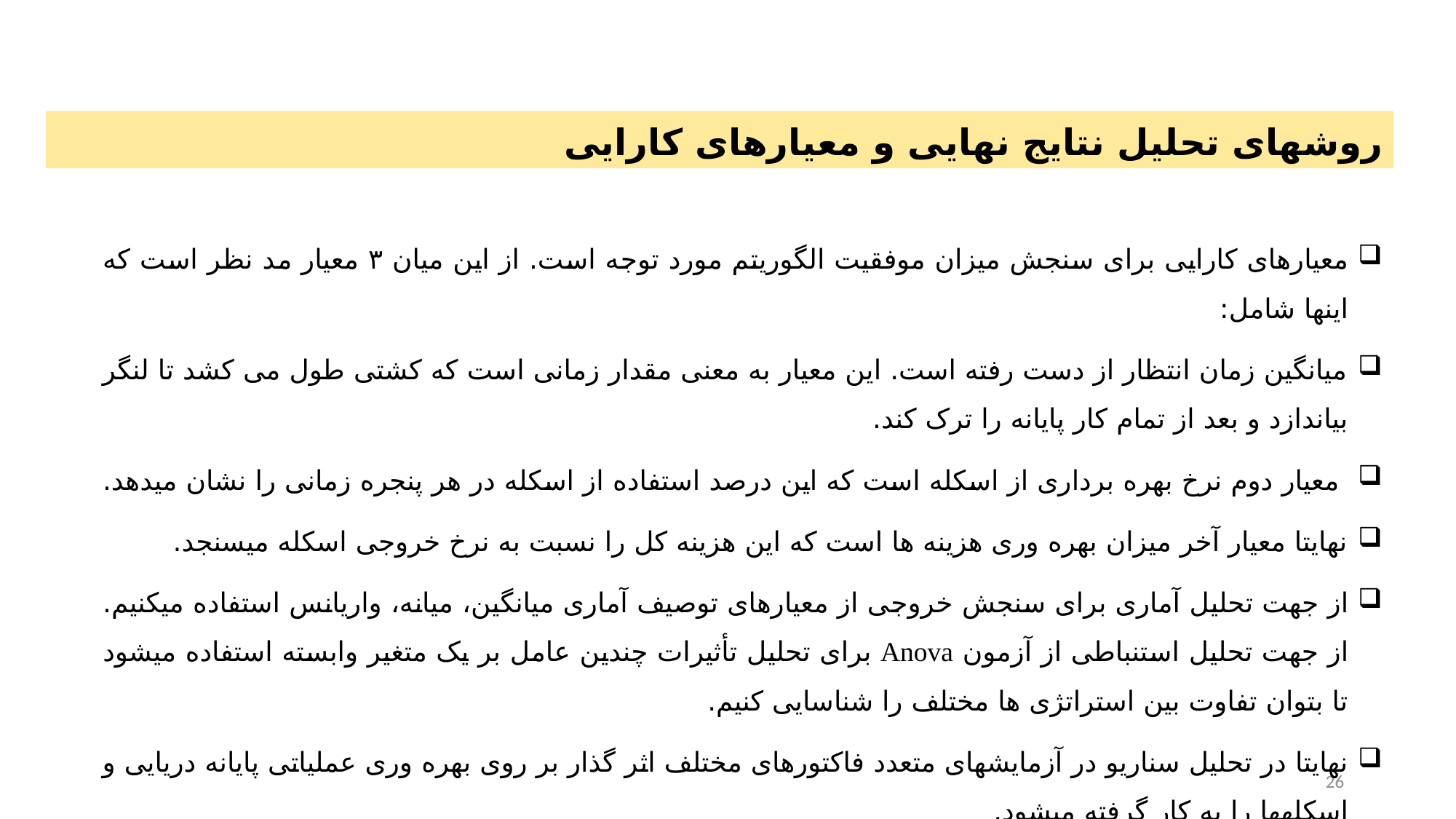

روش­های تحلیل نتایج نهایی و معیارهای کارایی
معیارهای کارایی برای سنجش میزان موفقیت الگوریتم مورد توجه است. از این میان ۳ معیار مد نظر است که اینها شامل:
میانگین زمان انتظار از دست رفته است. این معیار به معنی مقدار زمانی است که کشتی طول می کشد تا لنگر بیاندازد و بعد از تمام کار پایانه را ترک کند.
 معیار دوم نرخ بهره برداری از اسکله است که این درصد استفاده از اسکله در هر پنجره زمانی را نشان می­دهد.
نهایتا معیار آخر میزان بهره وری هزینه ها است که این هزینه کل را نسبت به نرخ خروجی اسکله می­سنجد.
از جهت تحلیل آماری برای سنجش خروجی از معیارهای توصیف آماری میانگین، میانه، واریانس استفاده می­کنیم. از جهت تحلیل استنباطی از آزمون Anova برای تحلیل تأثیرات چندین عامل بر یک متغیر وابسته استفاده می­شود تا بتوان تفاوت بین استراتژی ها مختلف را شناسایی کنیم.
نهایتا در تحلیل سناریو در آزمایش­های متعدد فاکتورهای مختلف اثر گذار بر روی بهره وری عملیاتی پایانه دریایی و اسکله­ها را به کار گرفته می­شود.
26